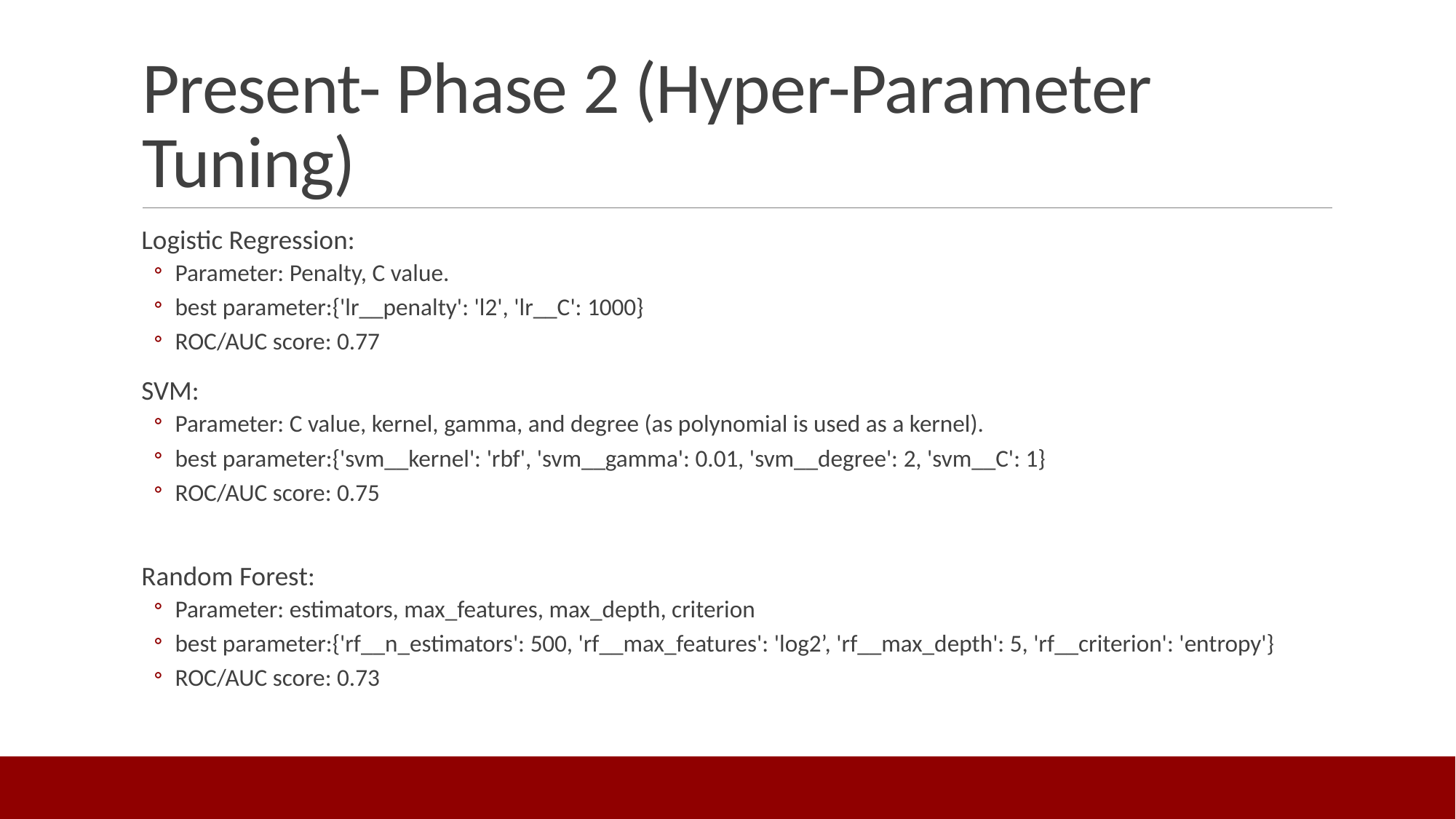

# Present- Phase 2 (Hyper-Parameter Tuning)
Logistic Regression:
Parameter: Penalty, C value.
best parameter:{'lr__penalty': 'l2', 'lr__C': 1000}
ROC/AUC score: 0.77
SVM:
Parameter: C value, kernel, gamma, and degree (as polynomial is used as a kernel).
best parameter:{'svm__kernel': 'rbf', 'svm__gamma': 0.01, 'svm__degree': 2, 'svm__C': 1}
ROC/AUC score: 0.75

Random Forest:
Parameter: estimators, max_features, max_depth, criterion
best parameter:{'rf__n_estimators': 500, 'rf__max_features': 'log2’, 'rf__max_depth': 5, 'rf__criterion': 'entropy'}
ROC/AUC score: 0.73